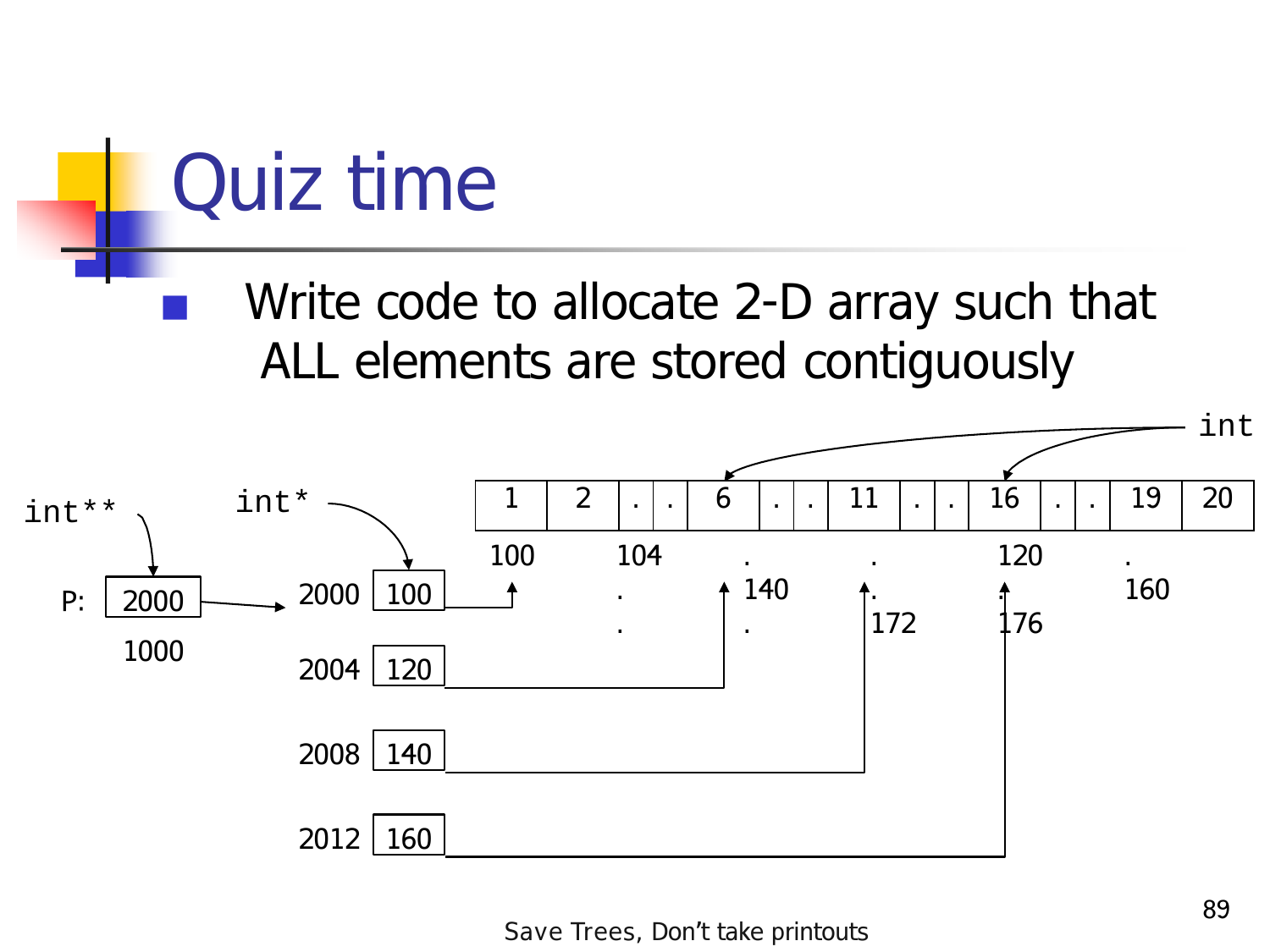

# Quiz time
Write code to allocate 2-D array such that  ALL elements are stored contiguously
int

int*
| 1 | 2 | . | . | 6 | . | . | 11 | . | . | 16 | . | . | 19 | 20 |
| --- | --- | --- | --- | --- | --- | --- | --- | --- | --- | --- | --- | --- | --- | --- |
int**

100	104	.	.	120	.	.	140	.	.	160	.	.	172	176
100
2000
2000
P:

1000
120
2004
140
2008
160
2012
89
Save Trees, Don’t take printouts